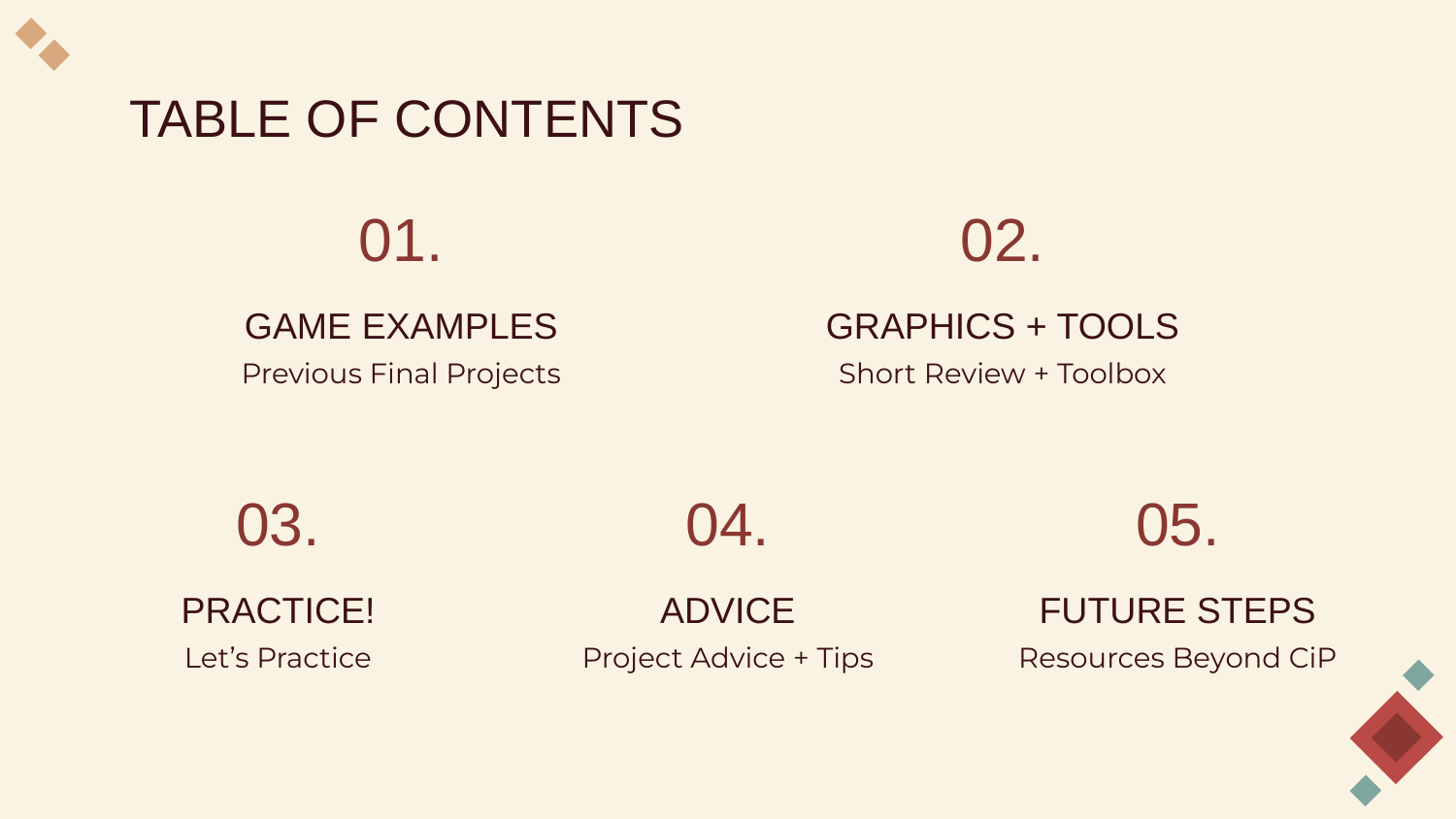

TABLE OF CONTENTS
01.
02.
# GAME EXAMPLES
GRAPHICS + TOOLS
Short Review + Toolbox
Previous Final Projects
03.
04.
05.
PRACTICE!
ADVICE
FUTURE STEPS
Let’s Practice
Project Advice + Tips
Resources Beyond CiP